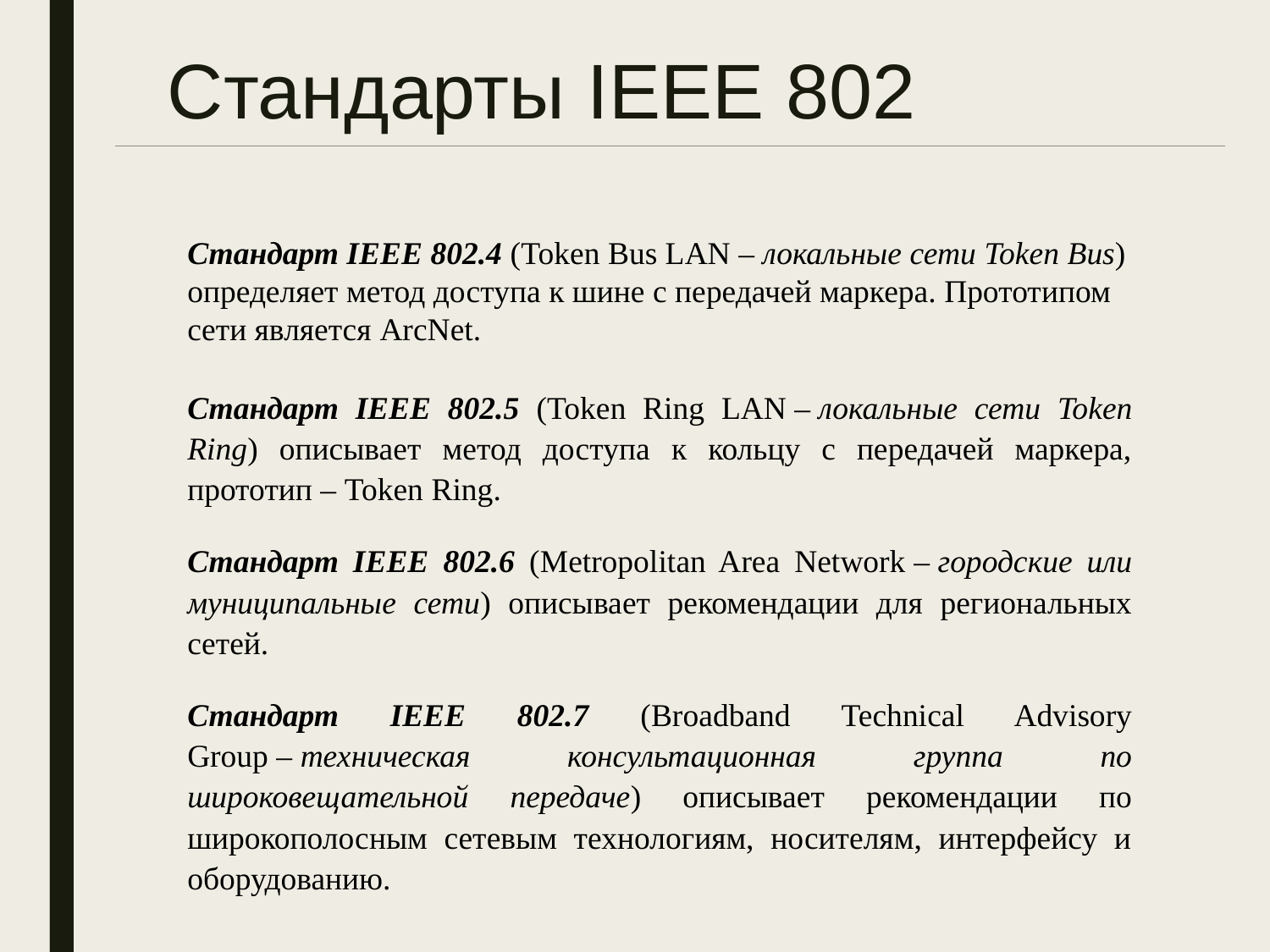

# Стандарты IEEE 802
Стандарт IEEE 802.4 (Token Bus LAN – локальные сети Token Bus) определяет метод доступа к шине с передачей маркера. Прототипом сети является ArcNet.

Стандарт IEEE 802.5 (Token Ring LAN – локальные сети Token Ring) описывает метод доступа к кольцу с передачей маркера, прототип – Token Ring.

Стандарт IEEE 802.6 (Metropolitan Area Network – городские или муниципальные сети) описывает рекомендации для региональных сетей.

Стандарт IEEE 802.7 (Broadband Technical Advisory Group – техническая консультационная группа по широковещательной передаче) описывает рекомендации по широкополосным сетевым технологиям, носителям, интерфейсу и оборудованию.